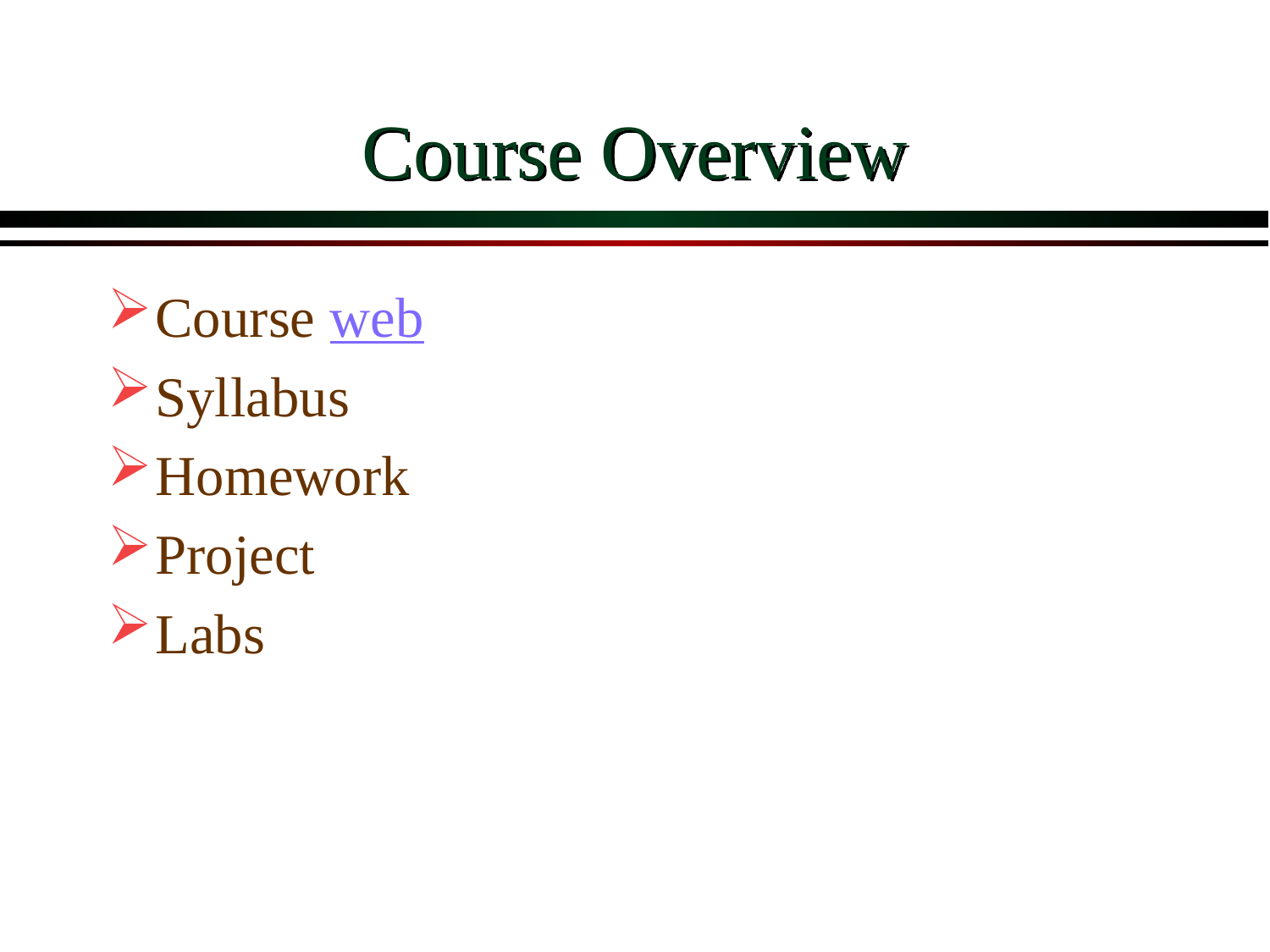

# Course Overview
Course web
Syllabus
Homework
Project
Labs